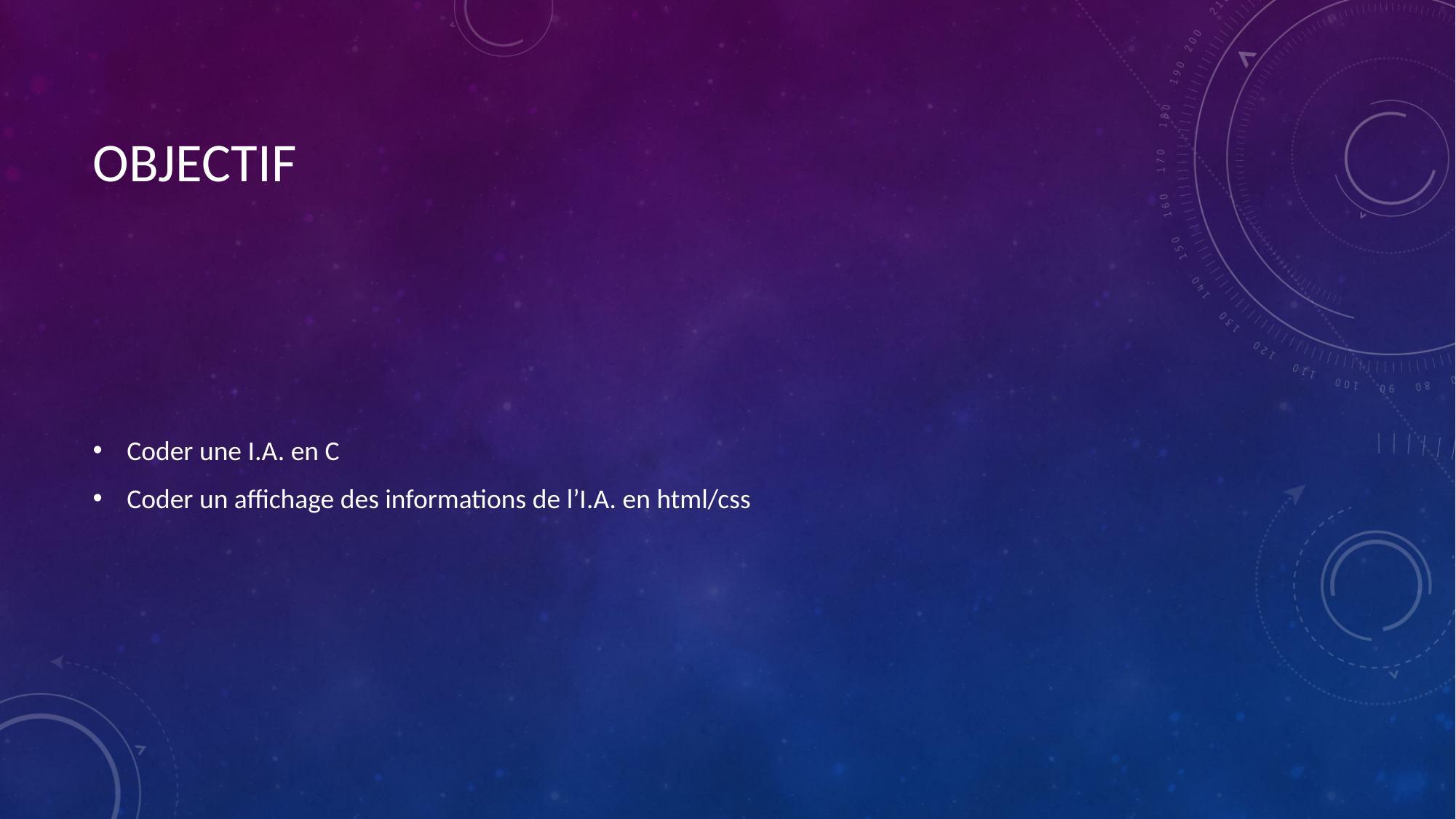

# Objectif
Coder une I.A. en C
Coder un affichage des informations de l’I.A. en html/css